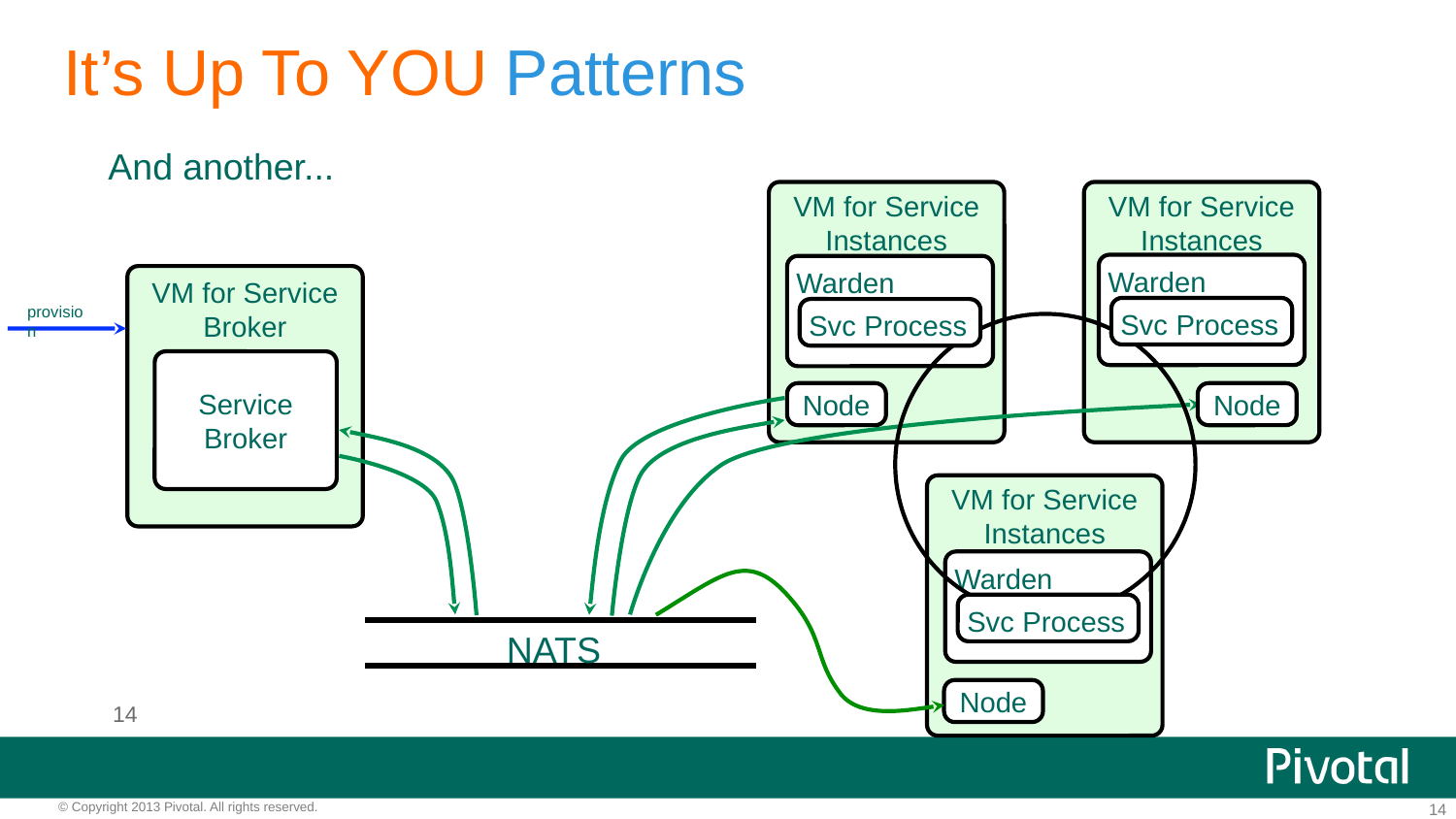

# It’s Up To YOU Patterns
And another...
VM for Service Instances
VM for Service Instances
Warden
Warden
Svc Process
Svc Process

Warden
Svc Process
VM for Service Broker
Service Broker
provision

Node
Node

VM for Service Instances

NATS

Node
14